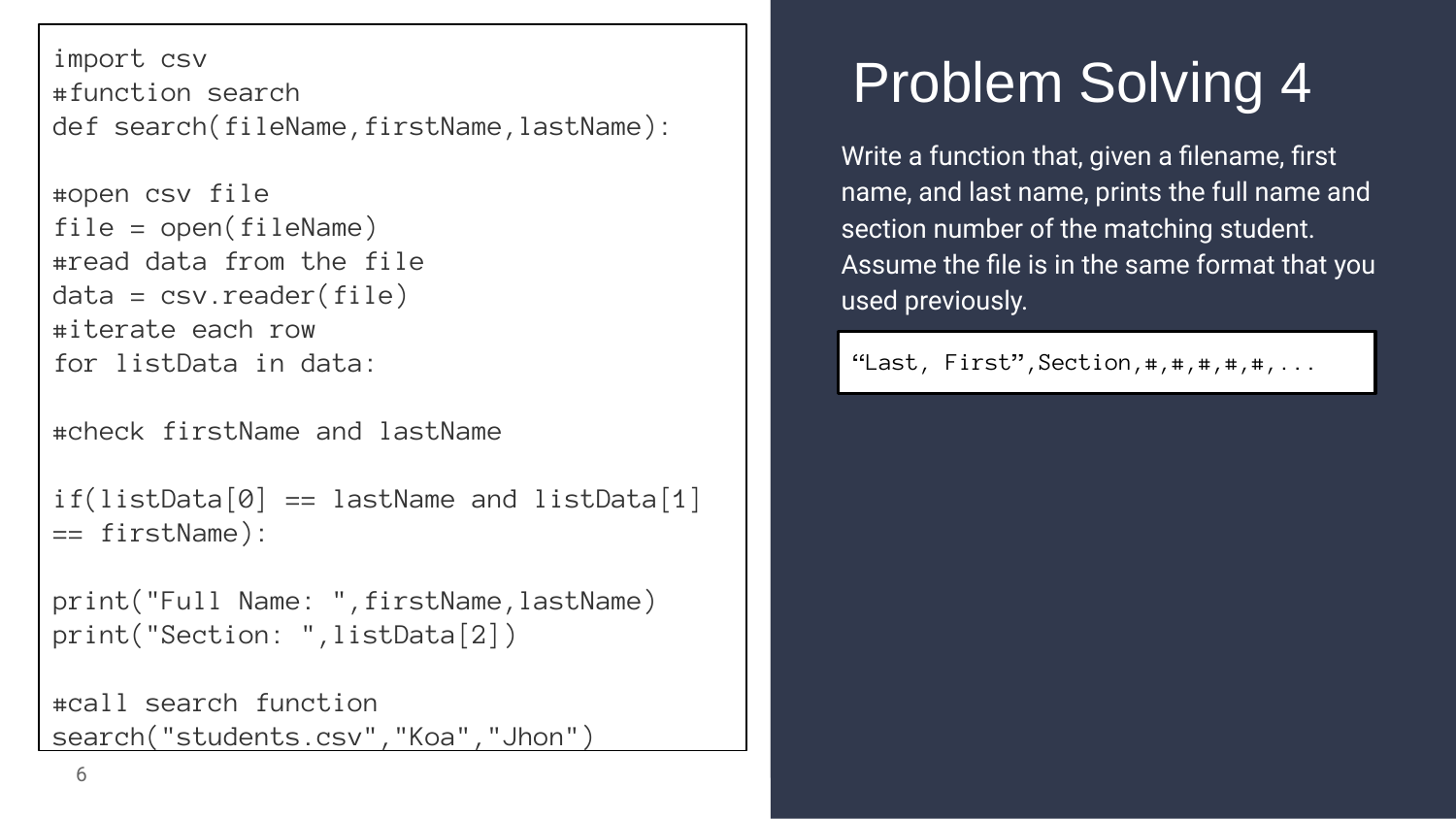

import csv
#function search
def search(fileName,firstName,lastName):
#open csv file
file = open(fileName)
#read data from the file
data = csv.reader(file)
#iterate each row
for listData in data:
#check firstName and lastName
if(listData[0] == lastName and listData[1] == firstName):
print("Full Name: ",firstName,lastName)
print("Section: ",listData[2])
#call search function
search("students.csv","Koa","Jhon")

# Problem Solving 4
Write a function that, given a filename, first name, and last name, prints the full name and section number of the matching student. Assume the file is in the same format that you used previously.
“Last, First”,Section,#,#,#,#,#,...
6